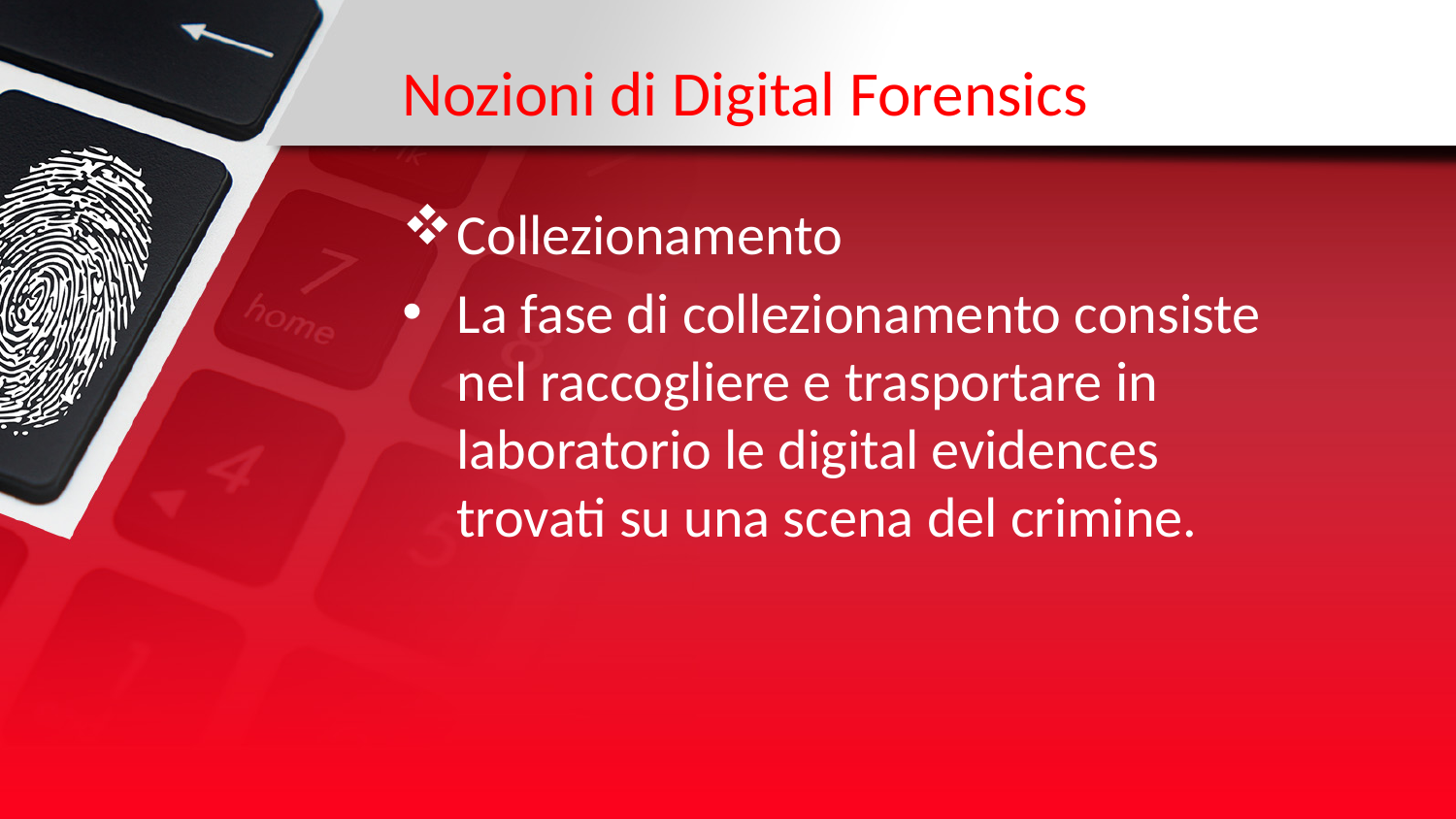

# Nozioni di Digital Forensics
Collezionamento
La fase di collezionamento consiste nel raccogliere e trasportare in laboratorio le digital evidences trovati su una scena del crimine.